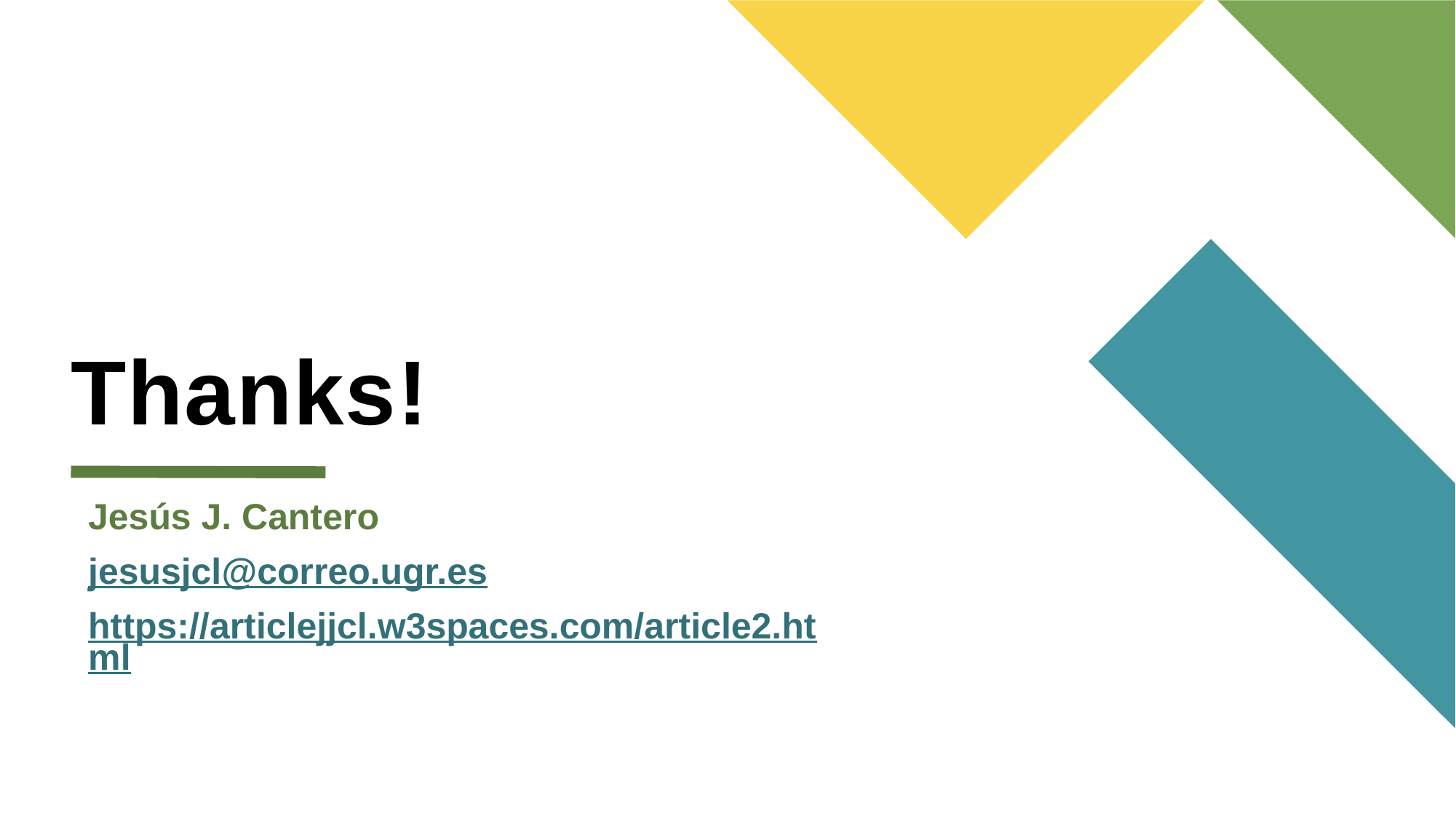

# Thanks!
Jesús J. Cantero
jesusjcl@correo.ugr.es
https://articlejjcl.w3spaces.com/article2.html